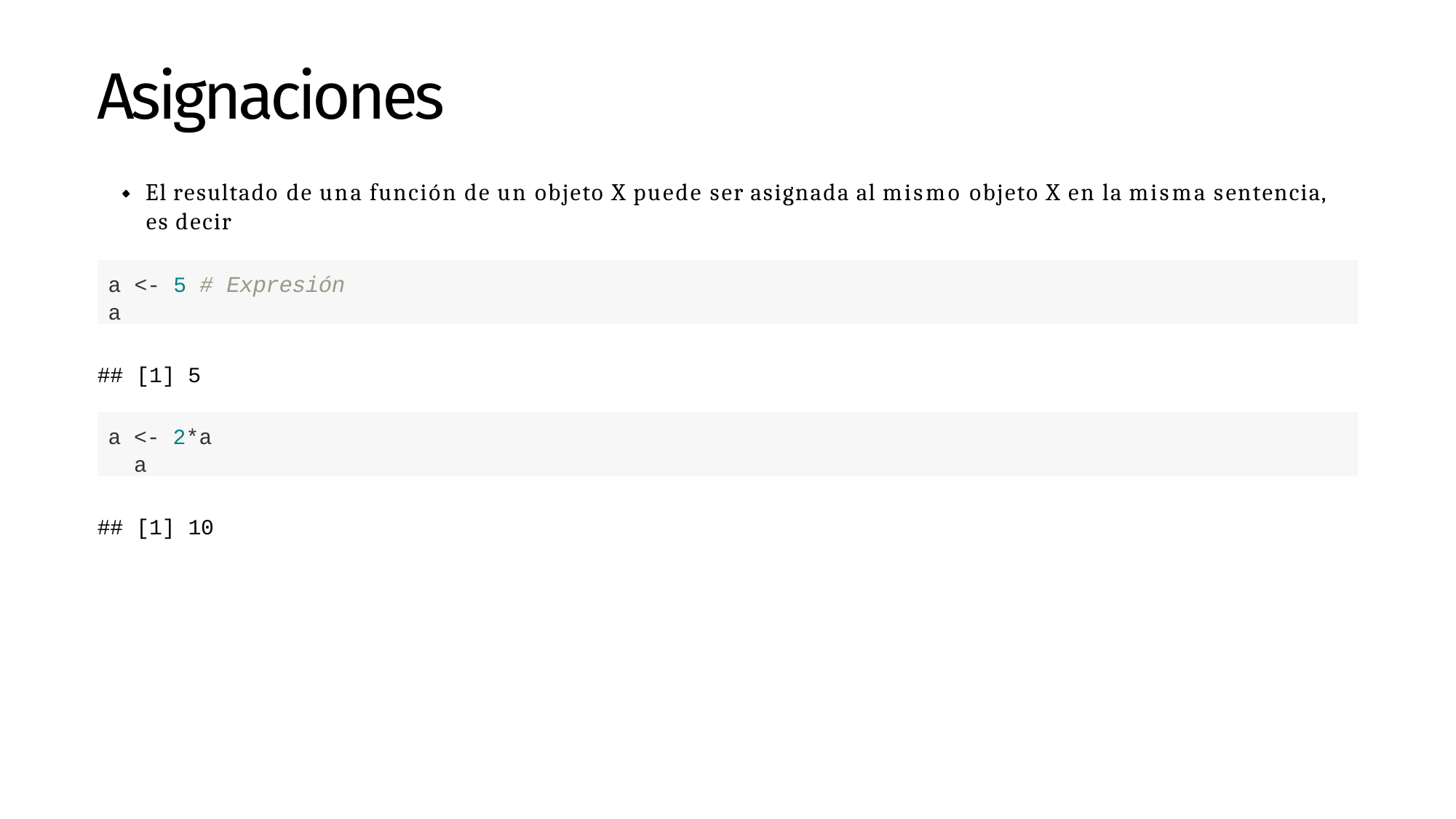

Asignaciones
El resultado de una función de un objeto X puede ser asignada al mismo objeto X en la misma sentencia,  es decir

a <- 5 # Expresión
a
## [1] 5
a <- 2*a   a
## [1] 10